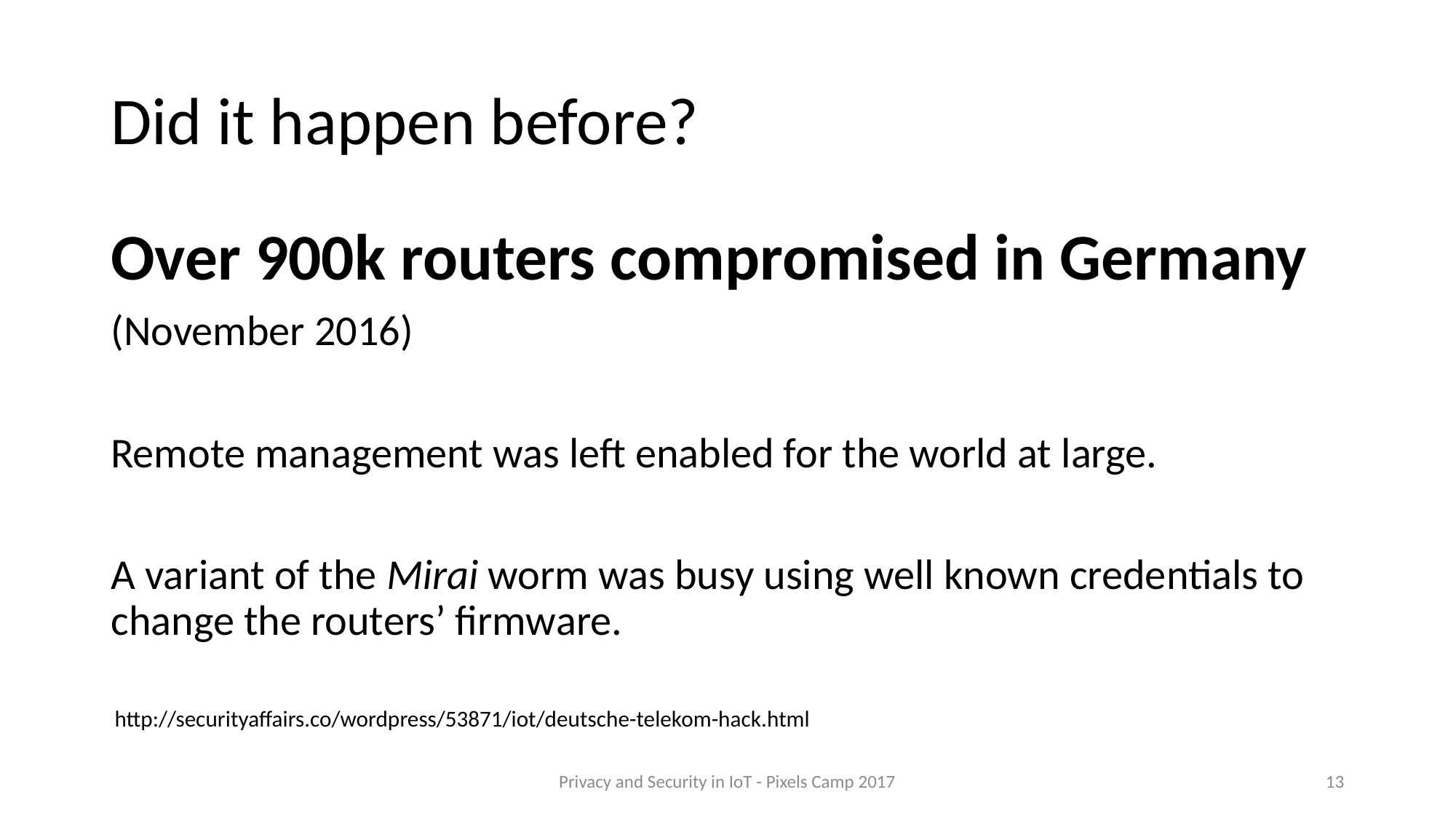

# Did it happen before?
Over 900k routers compromised in Germany
(November 2016)

Remote management was left enabled for the world at large.

A variant of the Mirai worm was busy using well known credentials to change the routers’ firmware.
http://securityaffairs.co/wordpress/53871/iot/deutsche-telekom-hack.html
Privacy and Security in IoT - Pixels Camp 2017
13